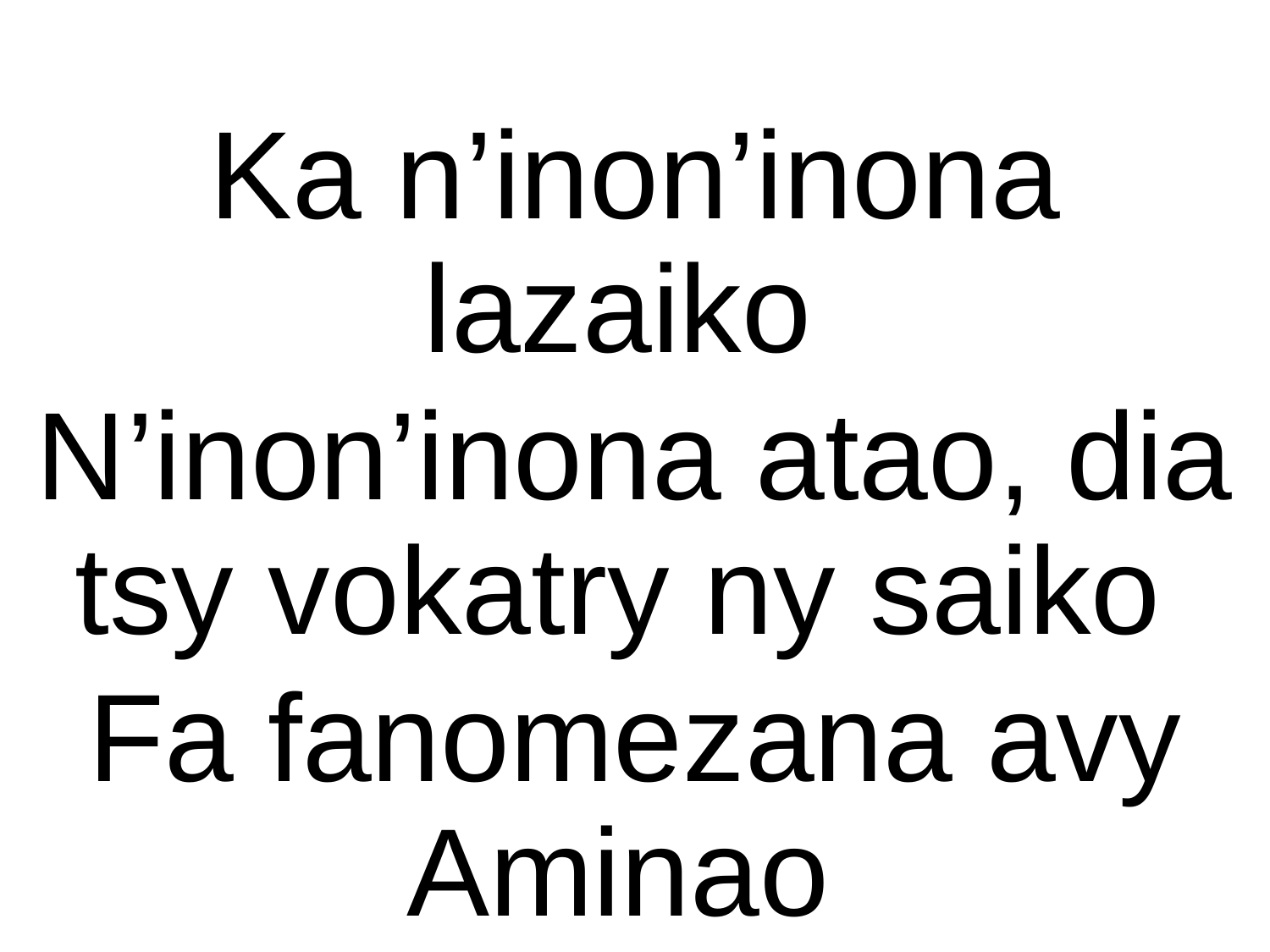

Ka n’inon’inona lazaiko
N’inon’inona atao, dia tsy vokatry ny saiko
Fa fanomezana avy Aminao